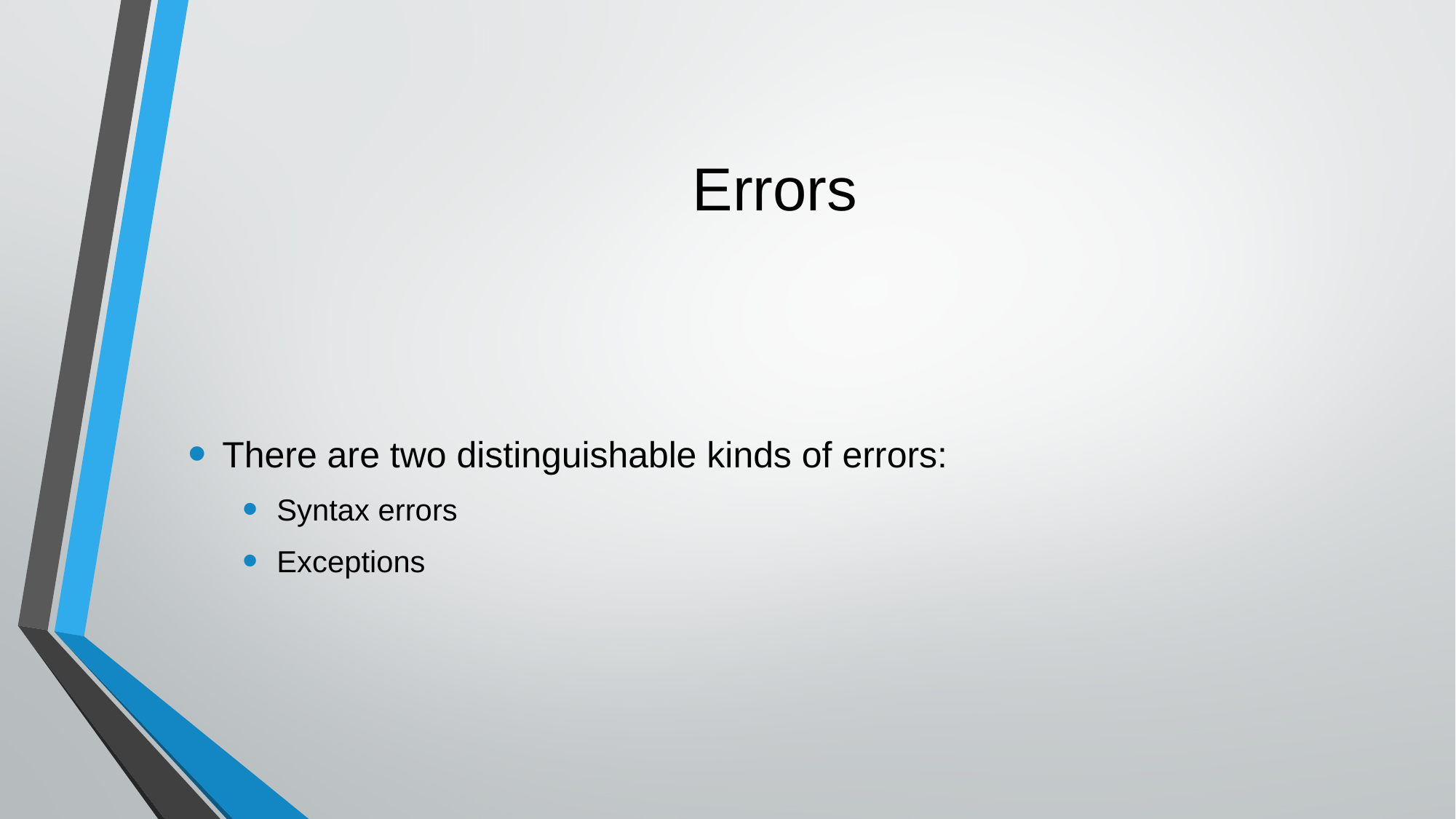

# Errors
There are two distinguishable kinds of errors:
Syntax errors
Exceptions